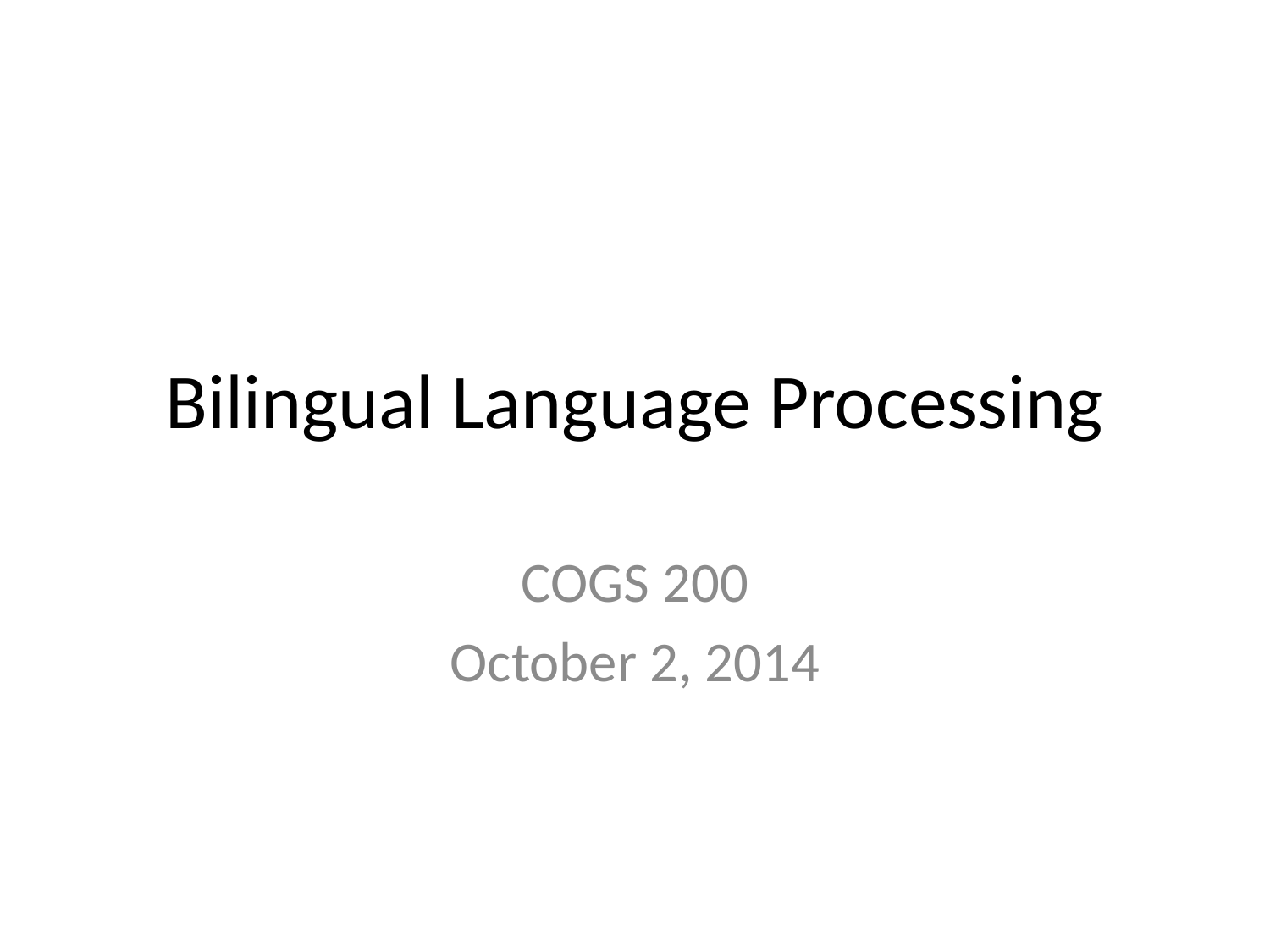

# Bilingual Language Processing
COGS 200
October 2, 2014